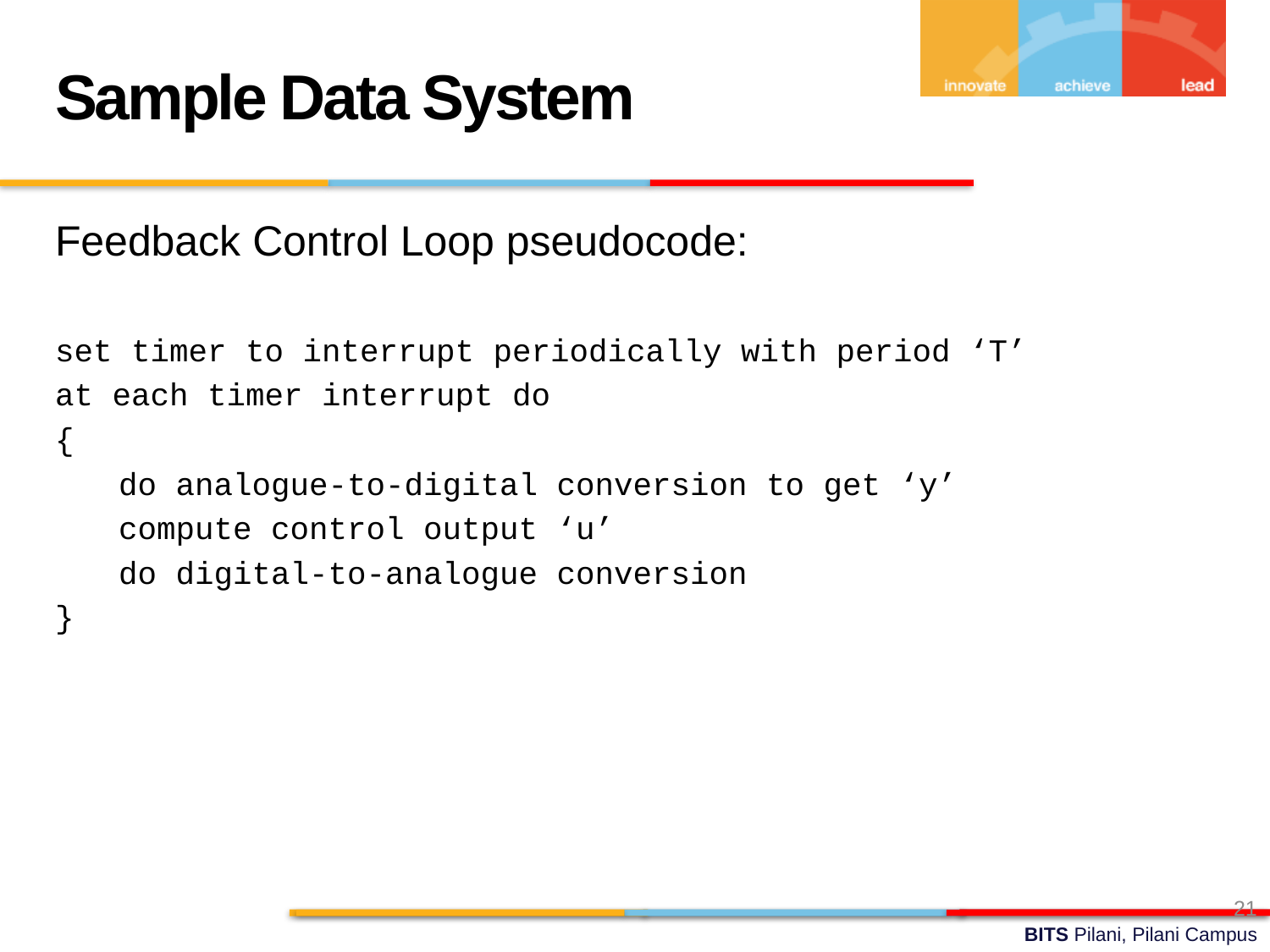

Sample Data System
Feedback Control Loop pseudocode:

set timer to interrupt periodically with period ‘T’
at each timer interrupt do
{
do analogue-to-digital conversion to get ‘y’
compute control output ‘u’
do digital-to-analogue conversion
}
21